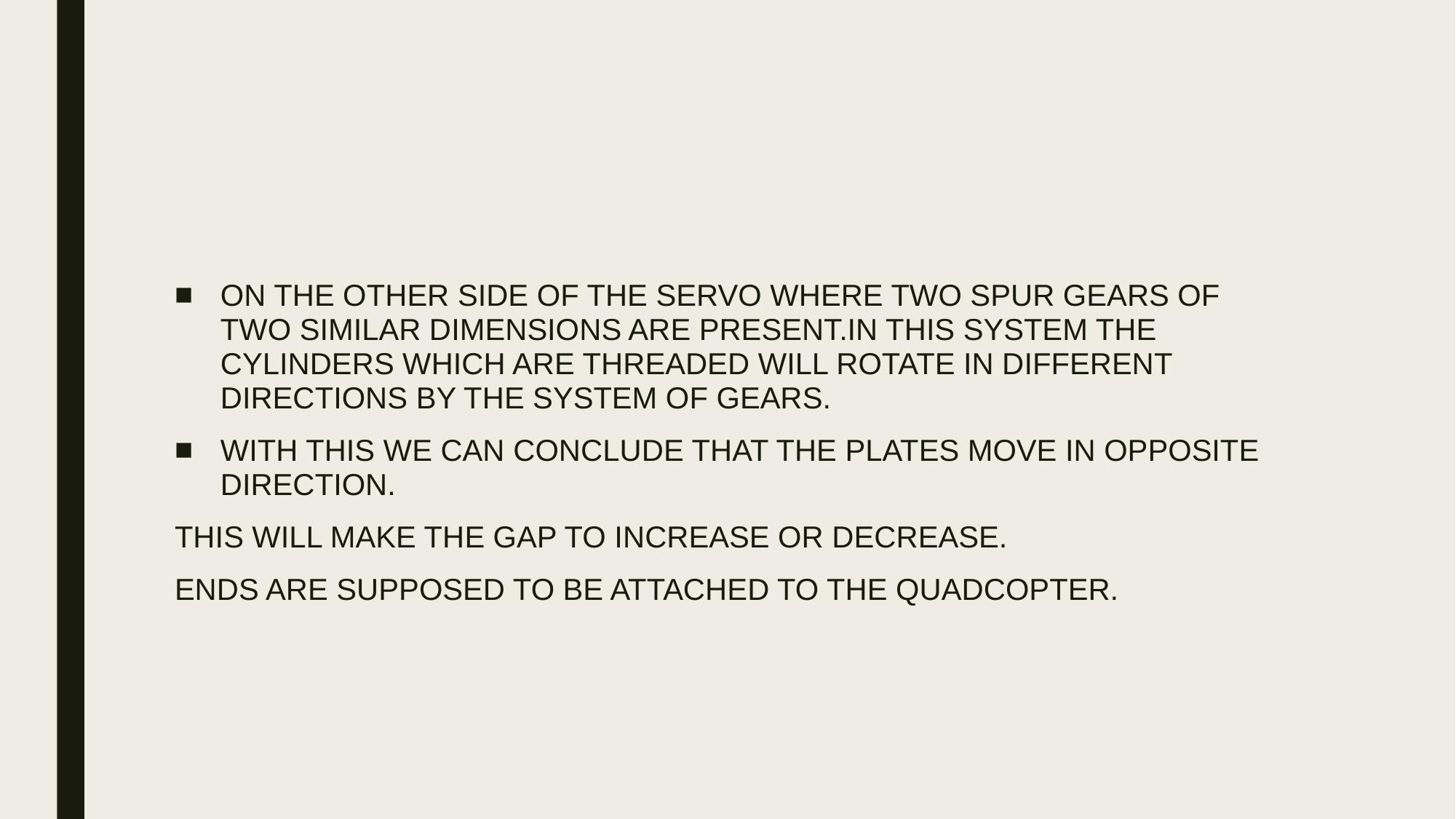

#
ON THE OTHER SIDE OF THE SERVO WHERE TWO SPUR GEARS OF TWO SIMILAR DIMENSIONS ARE PRESENT.IN THIS SYSTEM THE CYLINDERS WHICH ARE THREADED WILL ROTATE IN DIFFERENT DIRECTIONS BY THE SYSTEM OF GEARS.
WITH THIS WE CAN CONCLUDE THAT THE PLATES MOVE IN OPPOSITE DIRECTION.
THIS WILL MAKE THE GAP TO INCREASE OR DECREASE.
ENDS ARE SUPPOSED TO BE ATTACHED TO THE QUADCOPTER.